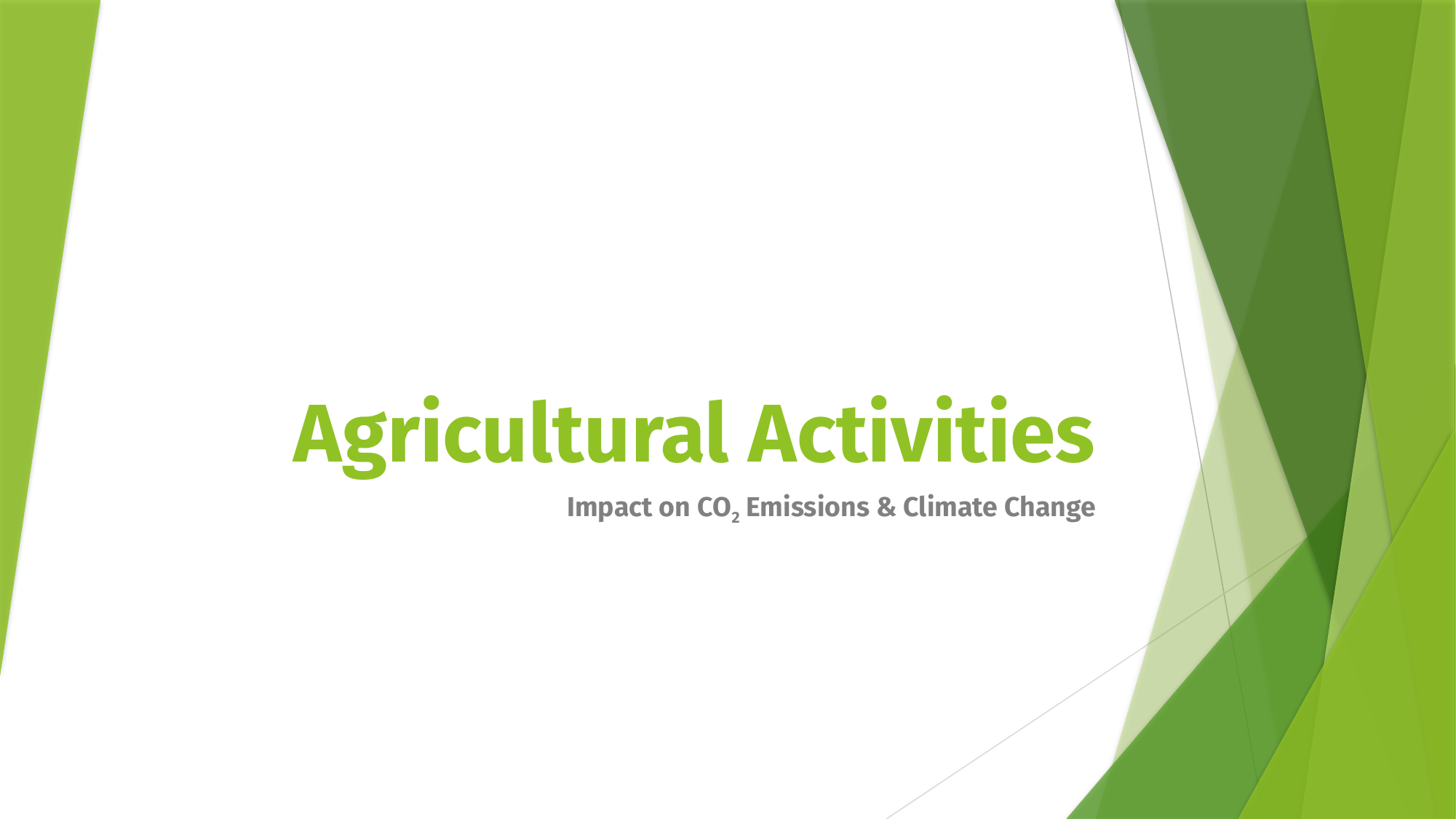

# Agricultural Activities
Impact on CO2 Emissions & Climate Change